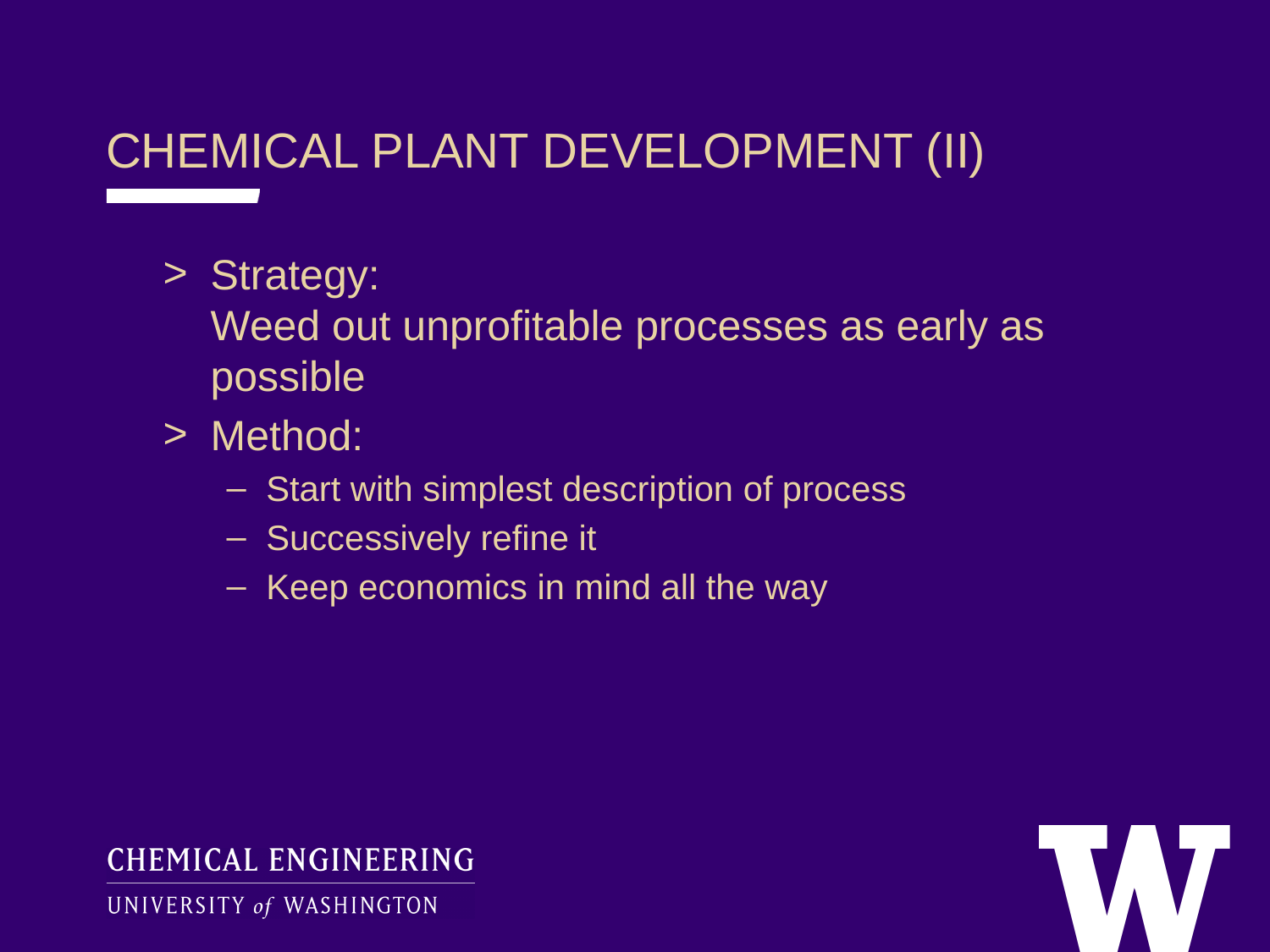

CHEMICAL PLANT DEVELOPMENT (II)
Strategy:
Weed out unprofitable processes as early as possible
Method:
Start with simplest description of process
Successively refine it
Keep economics in mind all the way